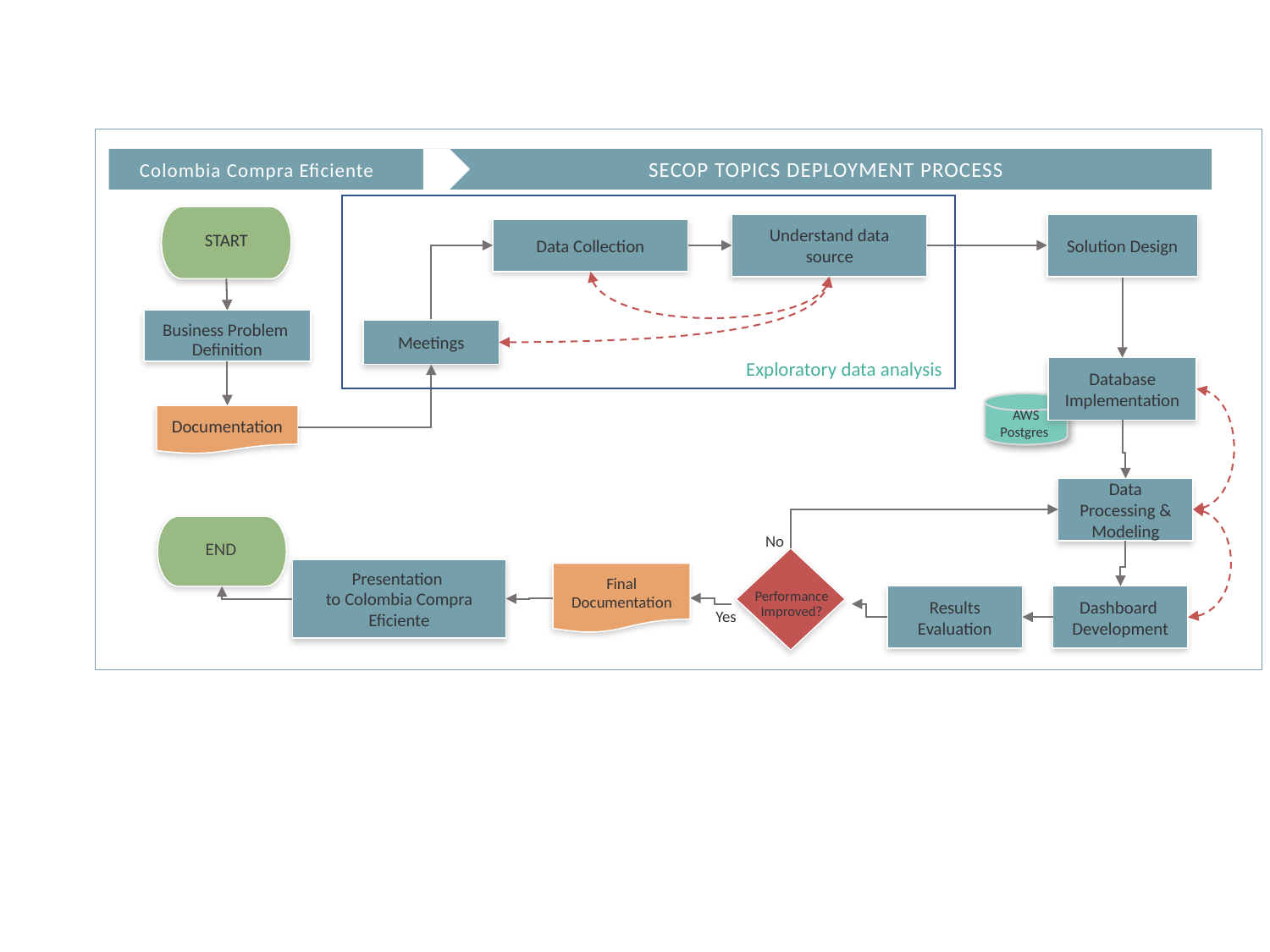

SECOP TOPICS DEPLOYMENT PROCESS
Colombia Compra Eficiente

Exploratory data analysis

START
Understand data source
Solution Design
Data Collection

Business Problem
Definition
Meetings
Database Implementation
AWS
Postgres

Documentation
Data Processing &
Modeling

END
No

Performance
Improved?
Presentation
to Colombia Compra Eficiente
Final
Documentation
Results Evaluation
Dashboard
Development
Yes